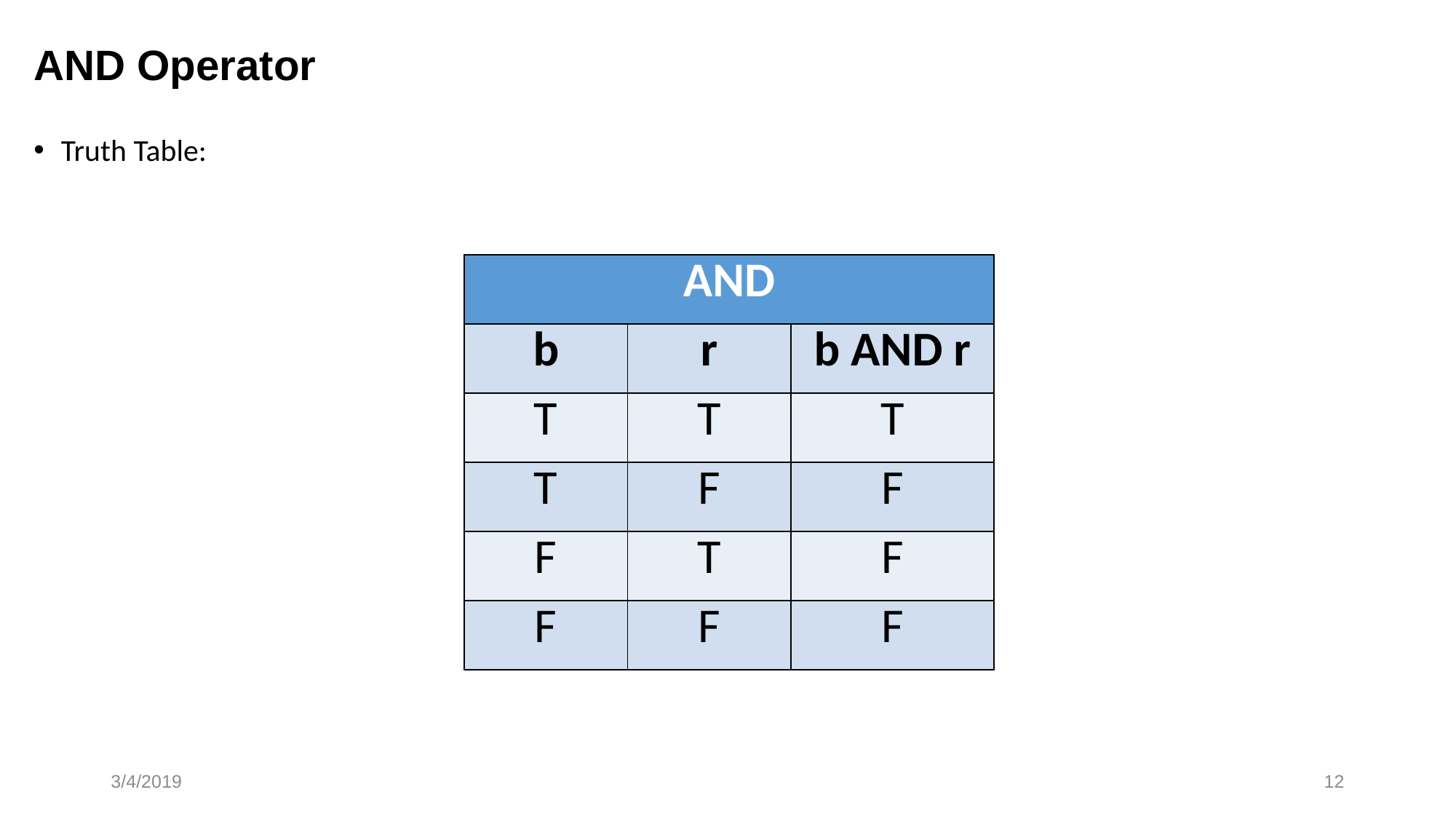

# AND Operator
Truth Table:

| AND |  |  |
| --- | --- | --- |
| b | r | b AND r |
| T | T | T |
| T | F | F |
| F | T | F |
| F | F | F |
3/4/2019

12